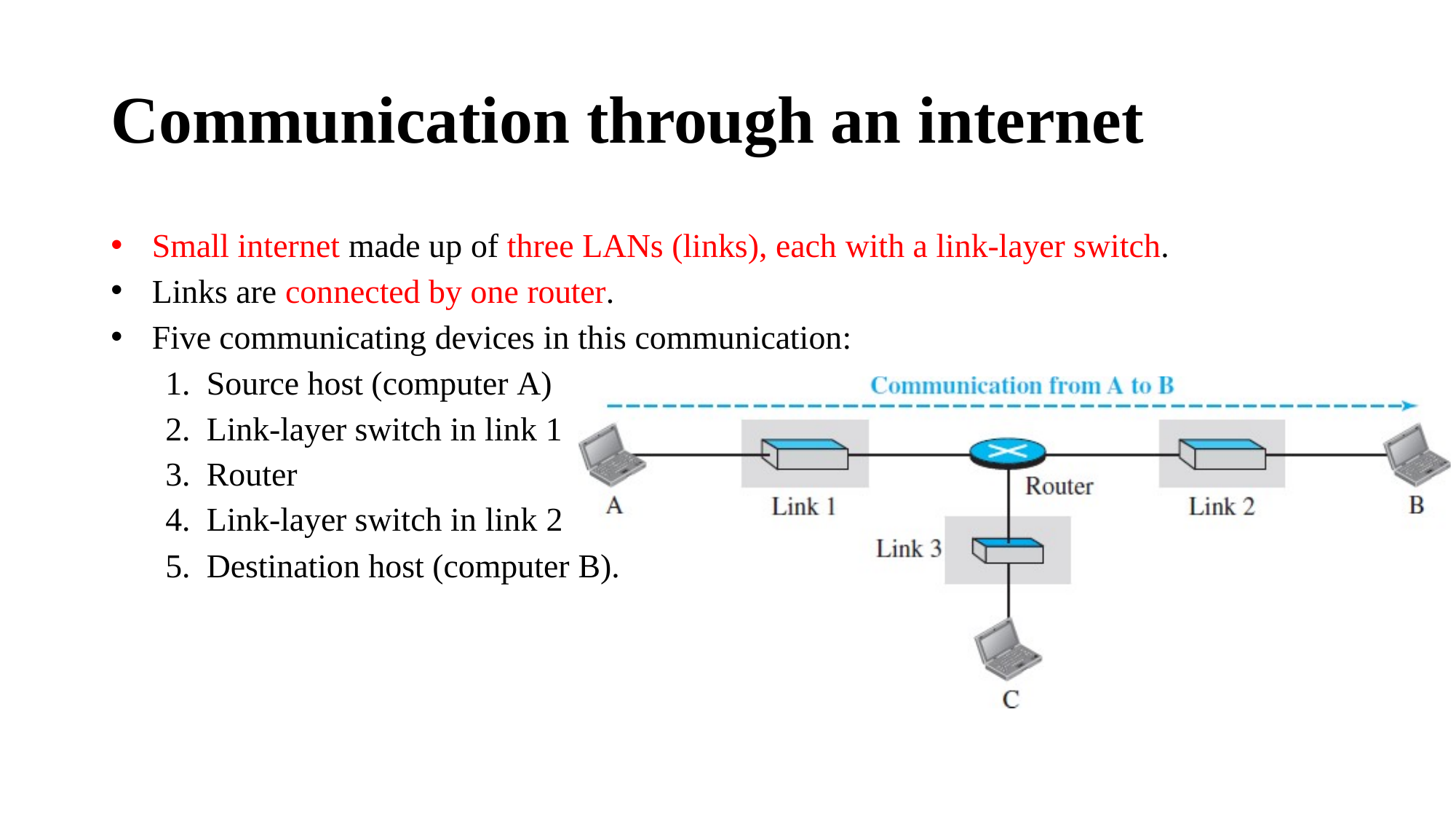

# Communication through an internet
Small internet made up of three LANs (links), each with a link-layer switch.
Links are connected by one router.
Five communicating devices in this communication:
Source host (computer A)
Link-layer switch in link 1
Router
Link-layer switch in link 2
Destination host (computer B).